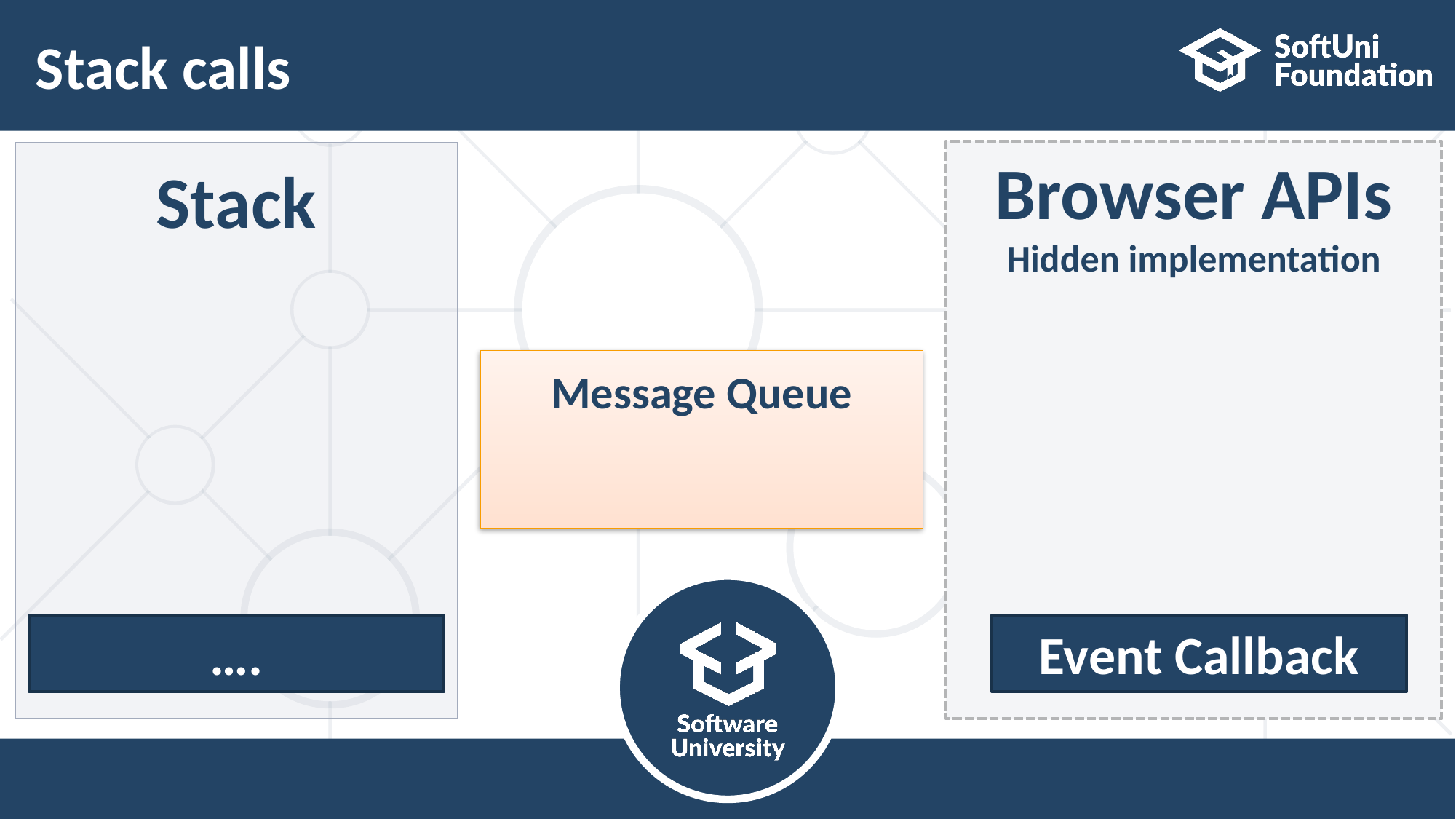

# Stack calls
Browser APIs
Hidden implementation
Stack

Message Queue

….
Event Callback